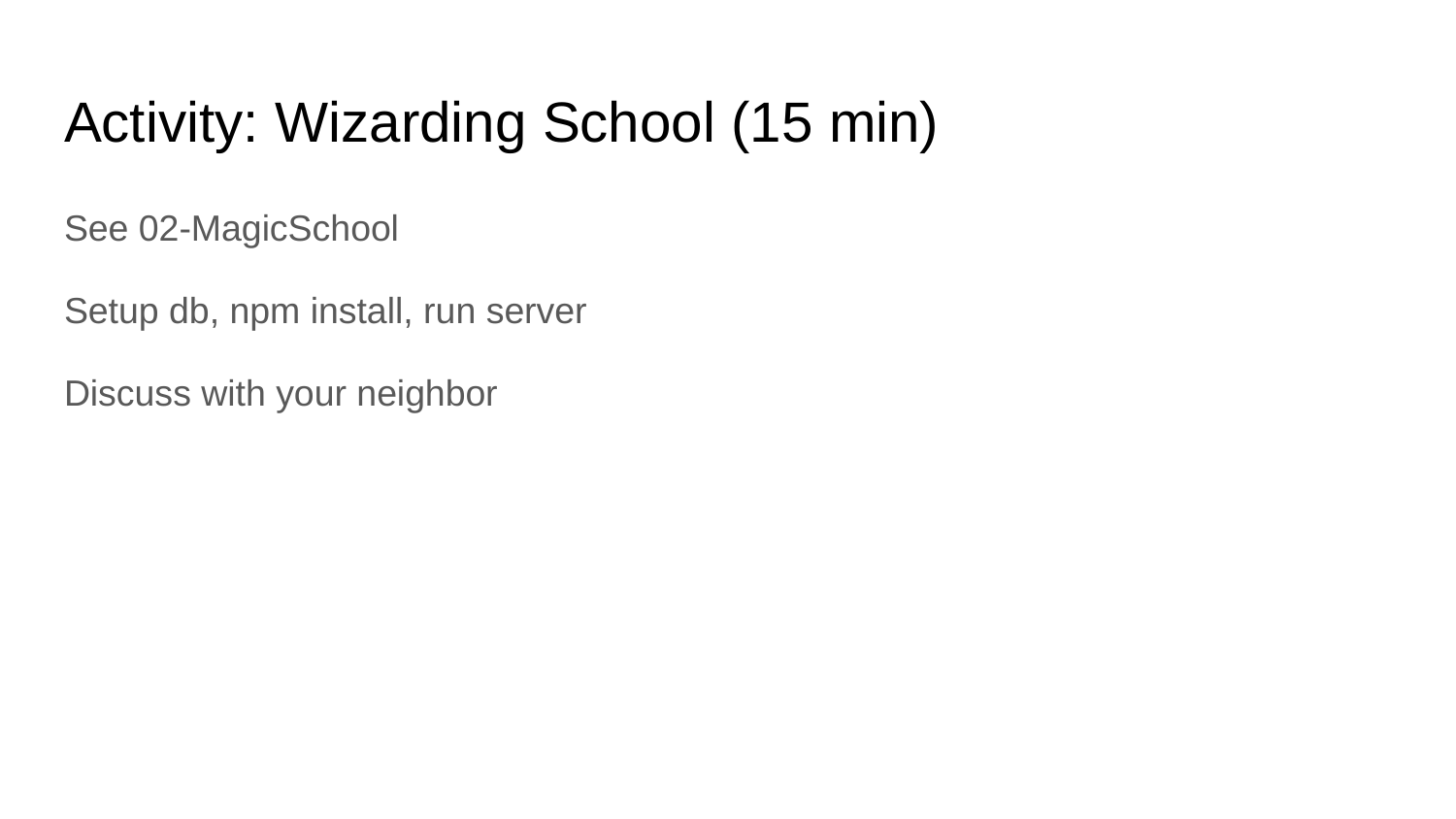

# Activity: Wizarding School (15 min)
See 02-MagicSchool
Setup db, npm install, run server
Discuss with your neighbor